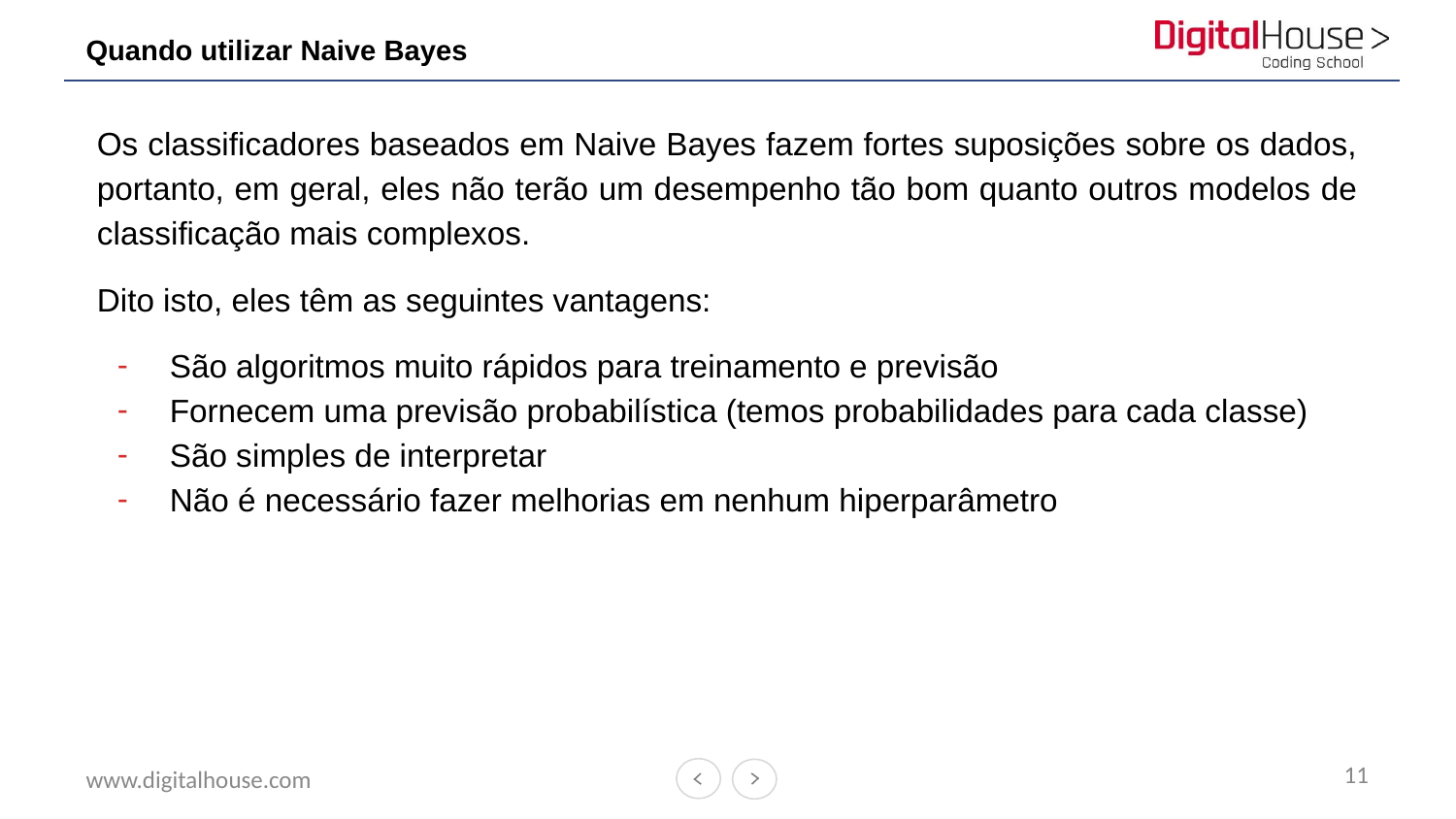

# Quando utilizar Naive Bayes

Os classificadores baseados em Naive Bayes fazem fortes suposições sobre os dados, portanto, em geral, eles não terão um desempenho tão bom quanto outros modelos de classificação mais complexos.
Dito isto, eles têm as seguintes vantagens:
São algoritmos muito rápidos para treinamento e previsão
Fornecem uma previsão probabilística (temos probabilidades para cada classe)
São simples de interpretar
Não é necessário fazer melhorias em nenhum hiperparâmetro

11